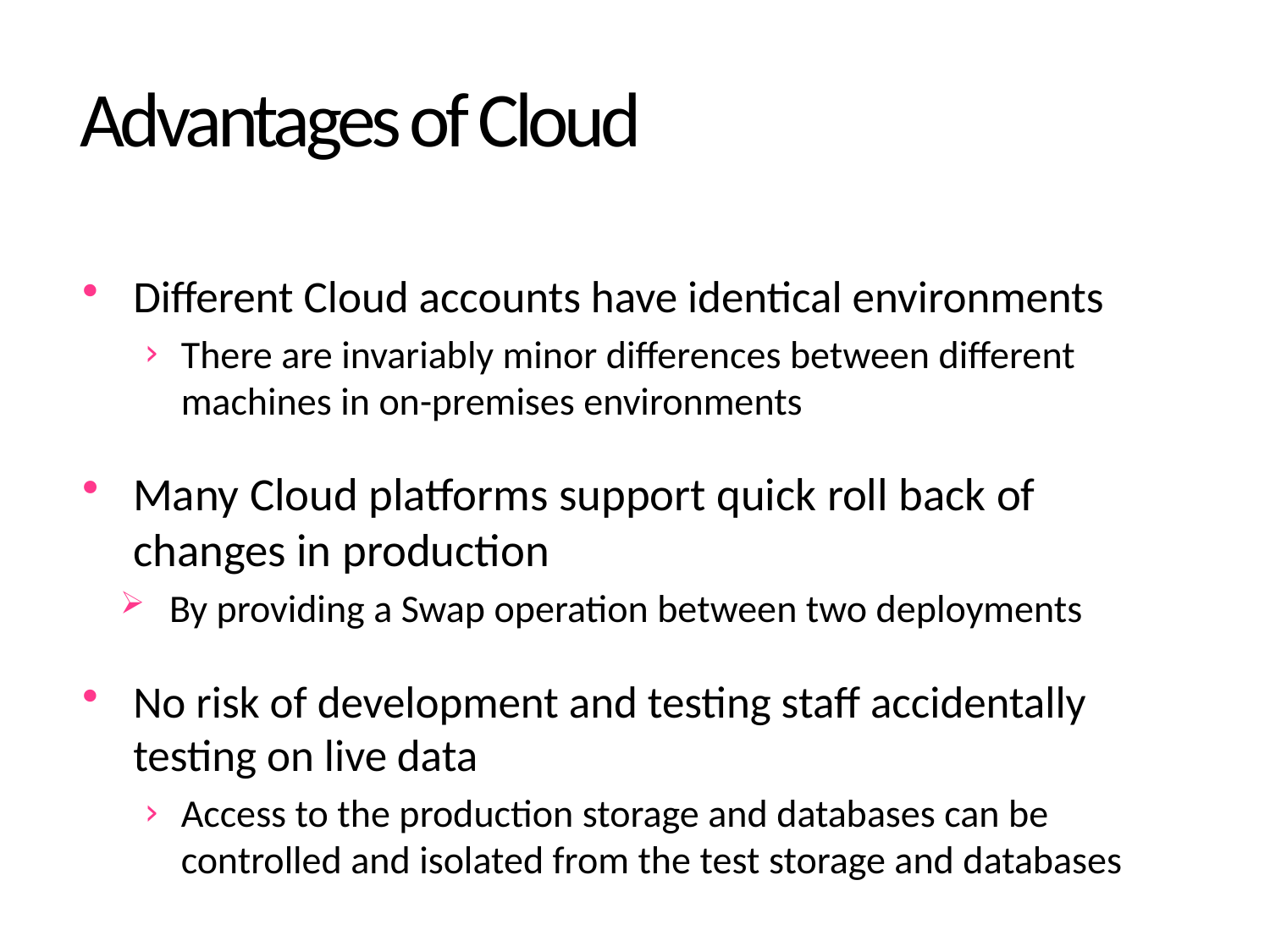

# Advantages of Cloud
Different Cloud accounts have identical environments
There are invariably minor differences between different machines in on-premises environments

Many Cloud platforms support quick roll back of changes in production
By providing a Swap operation between two deployments

No risk of development and testing staff accidentally testing on live data
Access to the production storage and databases can be controlled and isolated from the test storage and databases